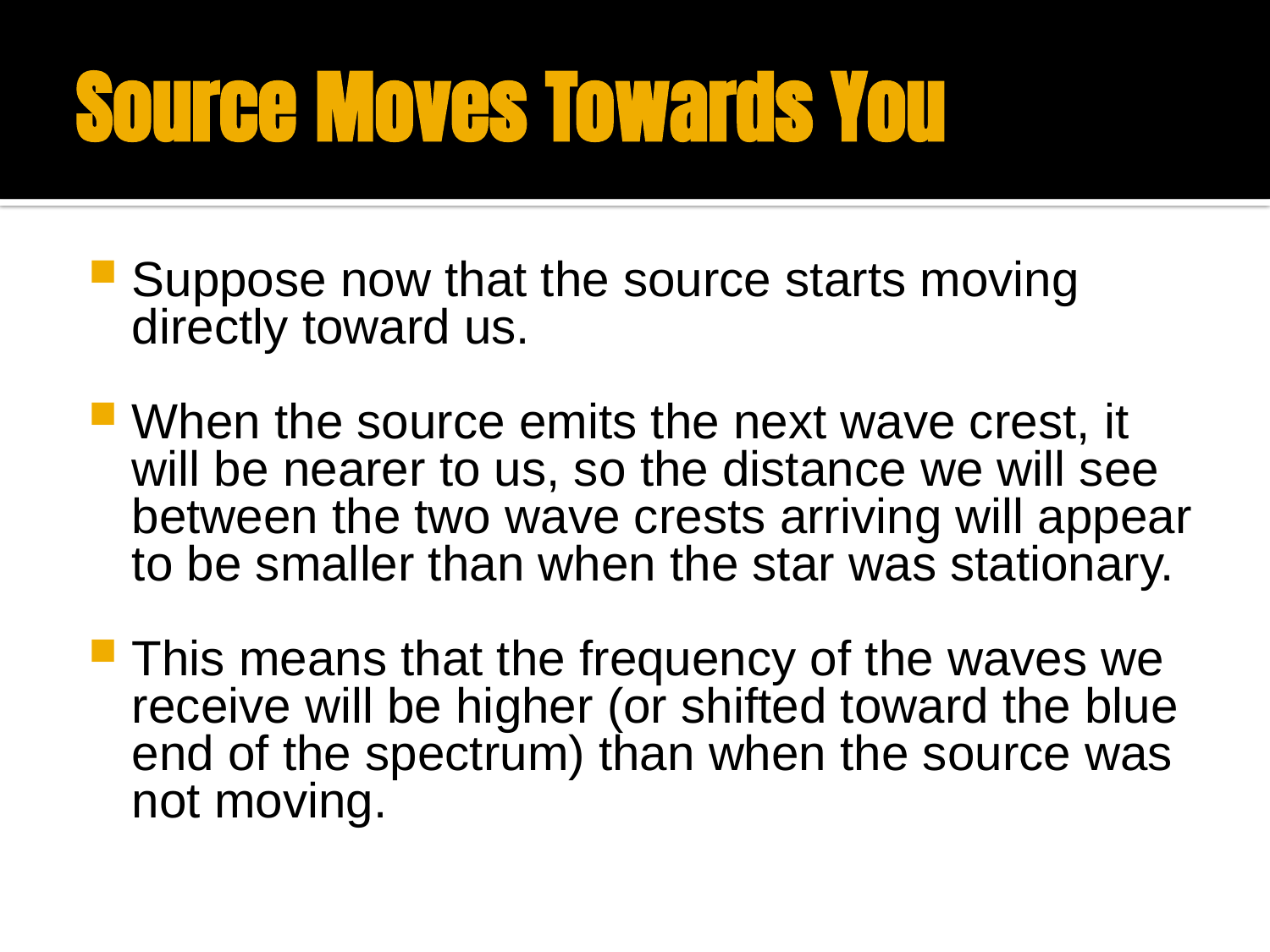

# Source Moves Towards You
Suppose now that the source starts moving directly toward us.

When the source emits the next wave crest, it will be nearer to us, so the distance we will see between the two wave crests arriving will appear to be smaller than when the star was stationary.

This means that the frequency of the waves we receive will be higher (or shifted toward the blue end of the spectrum) than when the source was not moving.